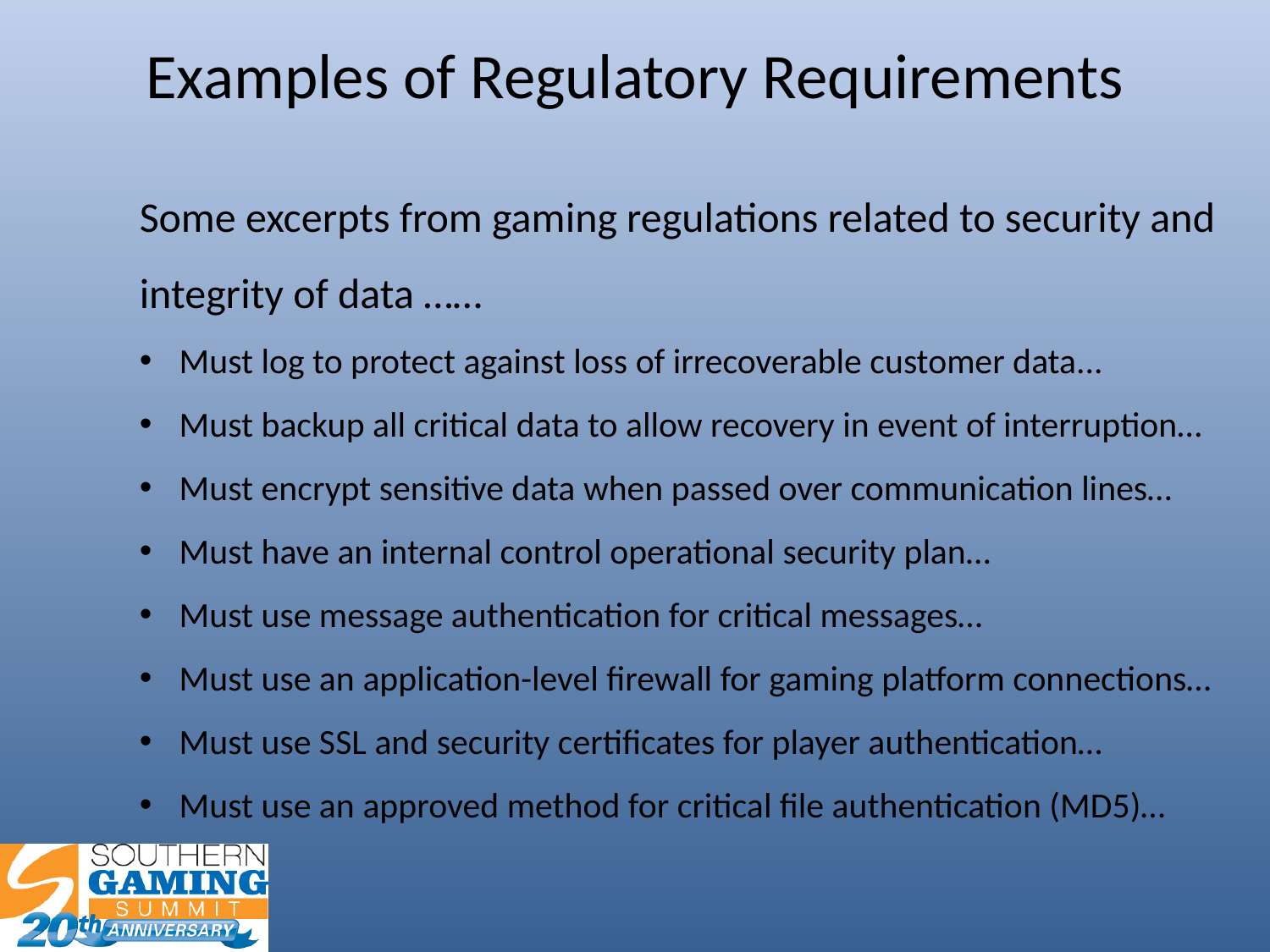

Examples of Regulatory Requirements
Some excerpts from gaming regulations related to security and integrity of data ……
Must log to protect against loss of irrecoverable customer data...
Must backup all critical data to allow recovery in event of interruption…
Must encrypt sensitive data when passed over communication lines…
Must have an internal control operational security plan…
Must use message authentication for critical messages…
Must use an application-level firewall for gaming platform connections…
Must use SSL and security certificates for player authentication…
Must use an approved method for critical file authentication (MD5)…